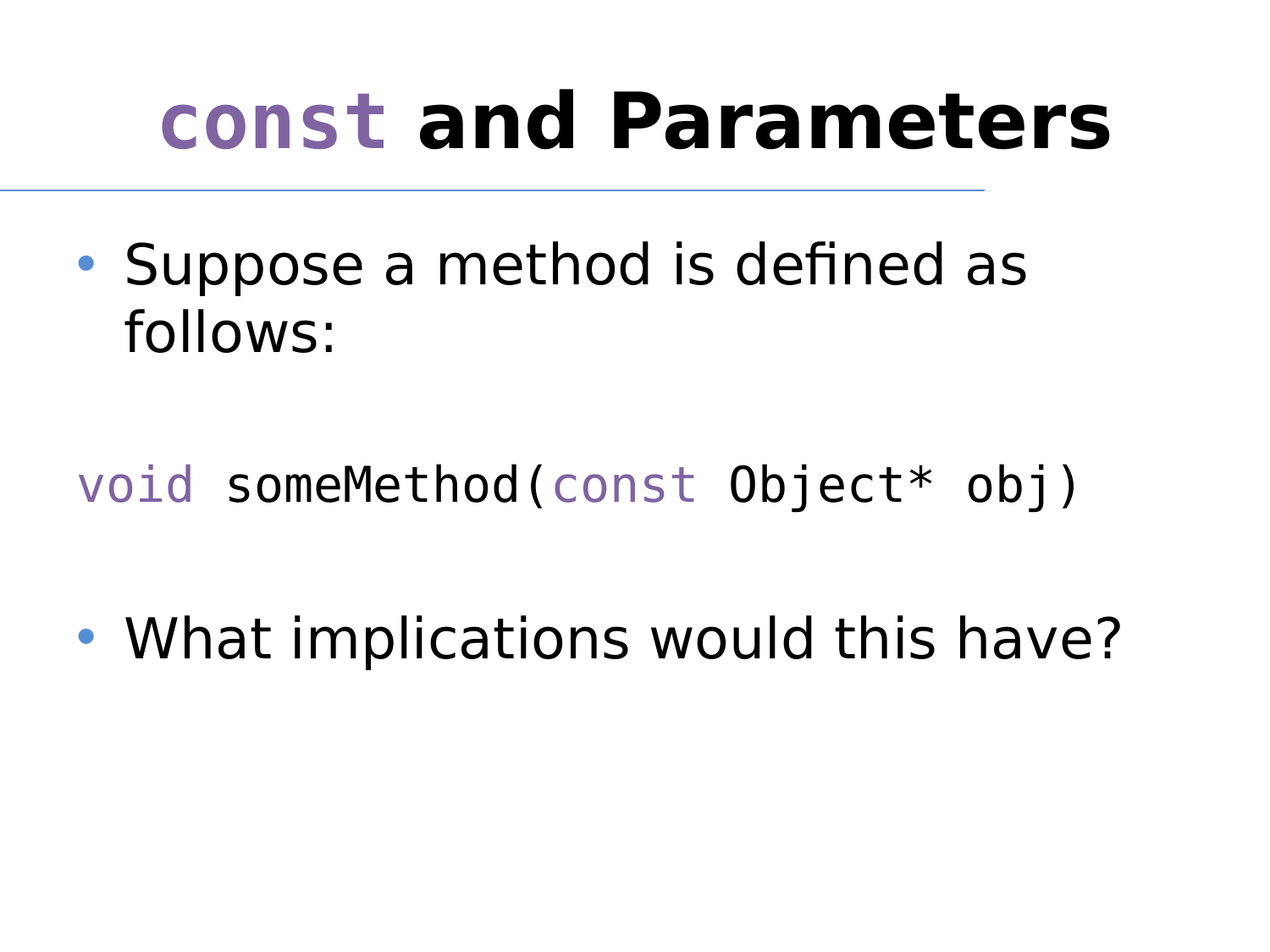

# const and Parameters
Suppose a method is defined as follows:

void someMethod(const Object* obj)

What implications would this have?